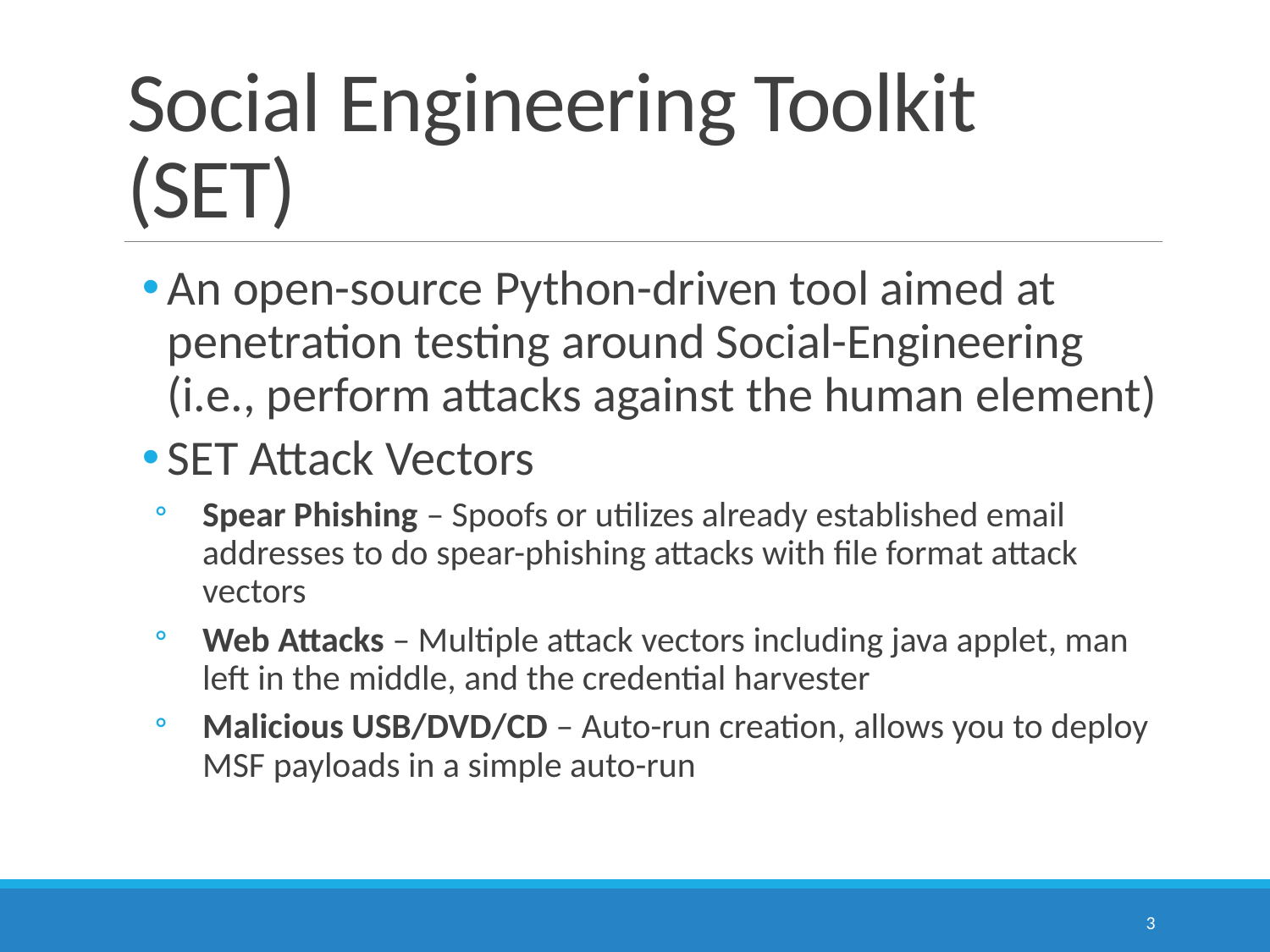

# Social Engineering Toolkit (SET)
An open-source Python-driven tool aimed at penetration testing around Social-Engineering (i.e., perform attacks against the human element)
SET Attack Vectors
Spear Phishing – Spoofs or utilizes already established email addresses to do spear-phishing attacks with file format attack vectors
Web Attacks – Multiple attack vectors including java applet, man left in the middle, and the credential harvester
Malicious USB/DVD/CD – Auto-run creation, allows you to deploy MSF payloads in a simple auto-run

3